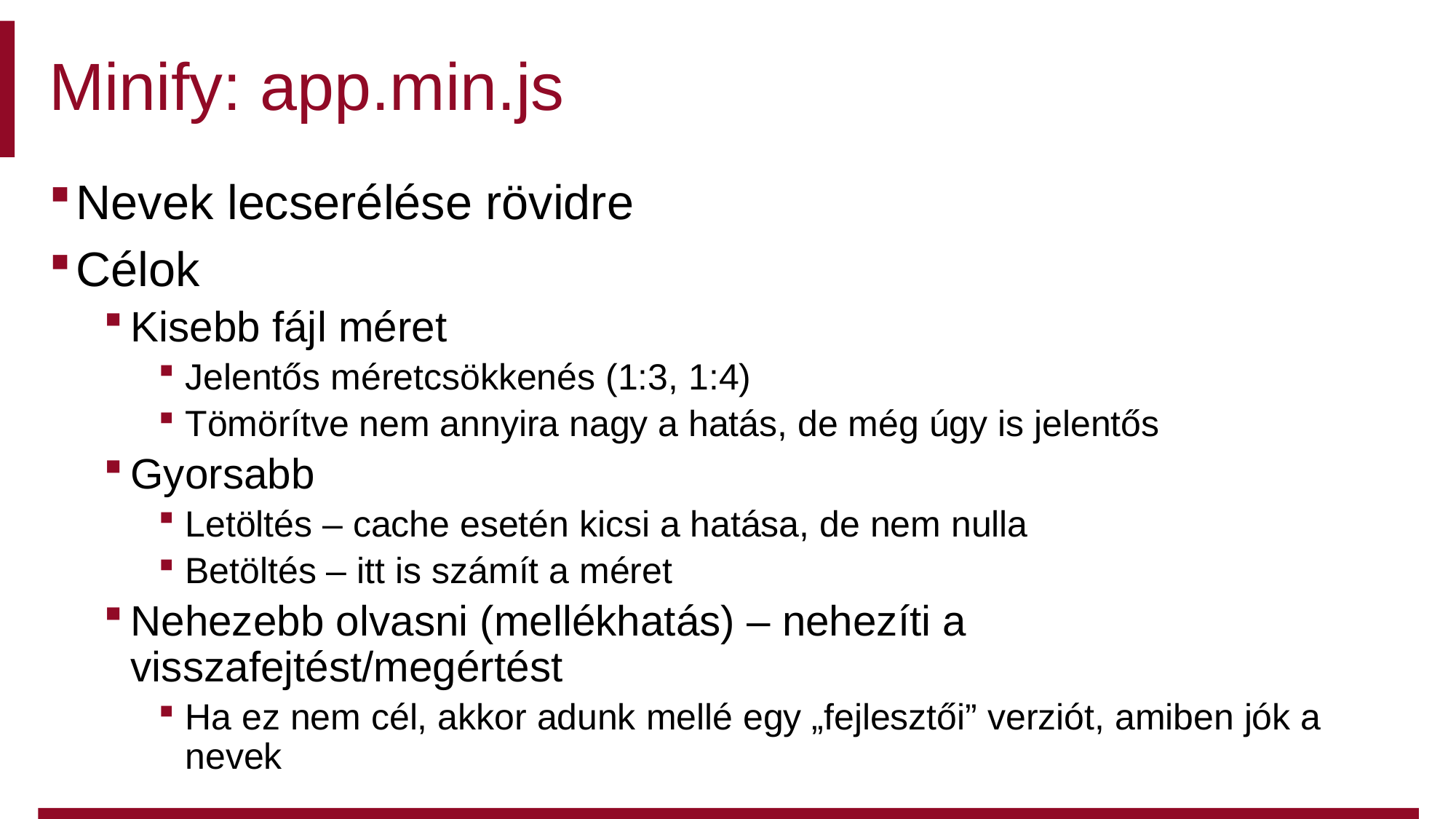

# Minify: app.min.js
Nevek lecserélése rövidre
Célok
Kisebb fájl méret
Jelentős méretcsökkenés (1:3, 1:4)
Tömörítve nem annyira nagy a hatás, de még úgy is jelentős
Gyorsabb
Letöltés – cache esetén kicsi a hatása, de nem nulla
Betöltés – itt is számít a méret
Nehezebb olvasni (mellékhatás) – nehezíti a visszafejtést/megértést
Ha ez nem cél, akkor adunk mellé egy „fejlesztői” verziót, amiben jók a nevek